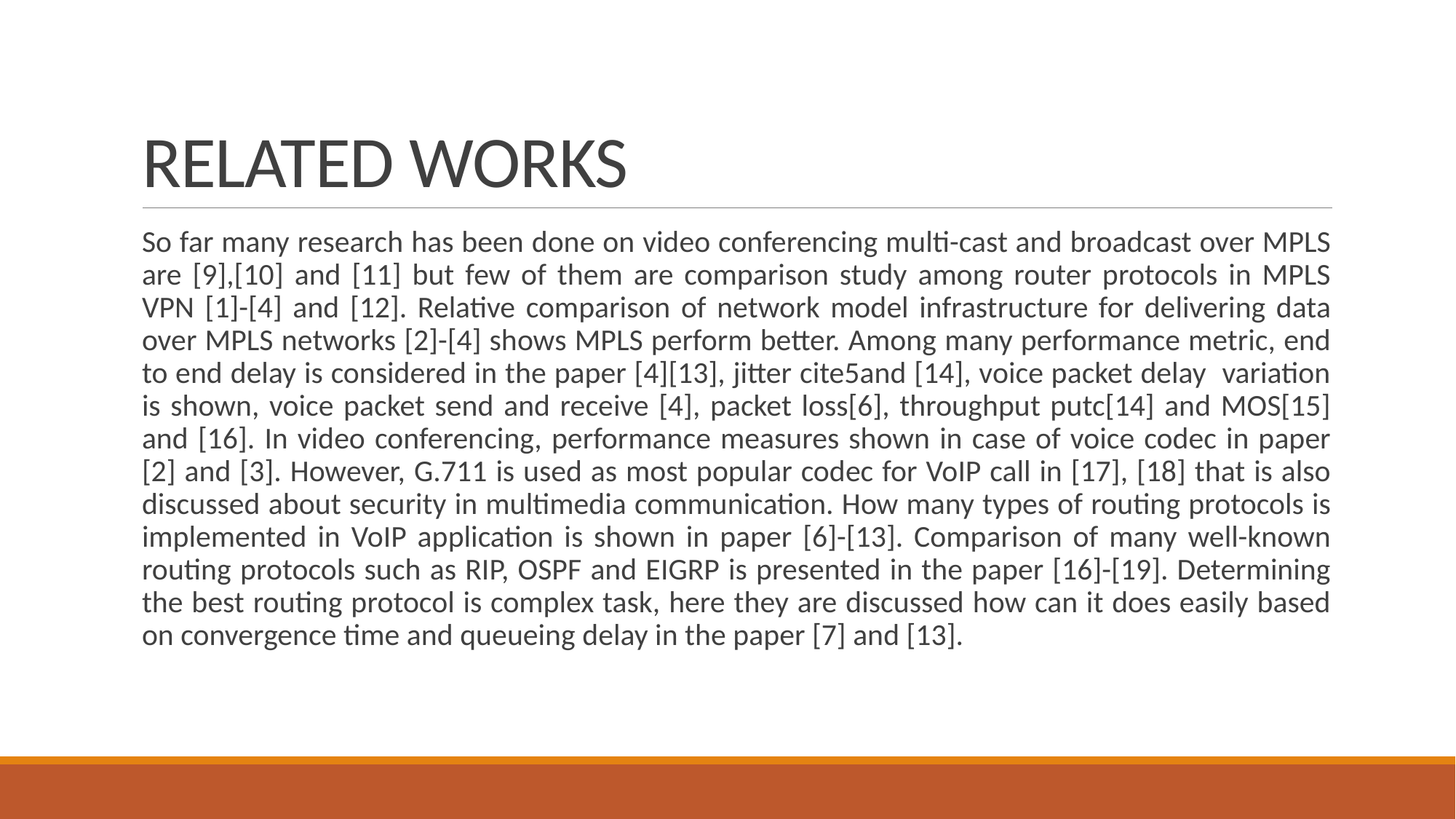

# RELATED WORKS
So far many research has been done on video conferencing multi-cast and broadcast over MPLS are [9],[10] and [11] but few of them are comparison study among router protocols in MPLS VPN [1]-[4] and [12]. Relative comparison of network model infrastructure for delivering data over MPLS networks [2]-[4] shows MPLS perform better. Among many performance metric, end to end delay is considered in the paper [4][13], jitter cite5and [14], voice packet delay  variation is shown, voice packet send and receive [4], packet loss[6], throughput putc[14] and MOS[15] and [16]. In video conferencing, performance measures shown in case of voice codec in paper [2] and [3]. However, G.711 is used as most popular codec for VoIP call in [17], [18] that is also discussed about security in multimedia communication. How many types of routing protocols is implemented in VoIP application is shown in paper [6]-[13]. Comparison of many well-known routing protocols such as RIP, OSPF and EIGRP is presented in the paper [16]-[19]. Determining the best routing protocol is complex task, here they are discussed how can it does easily based on convergence time and queueing delay in the paper [7] and [13].